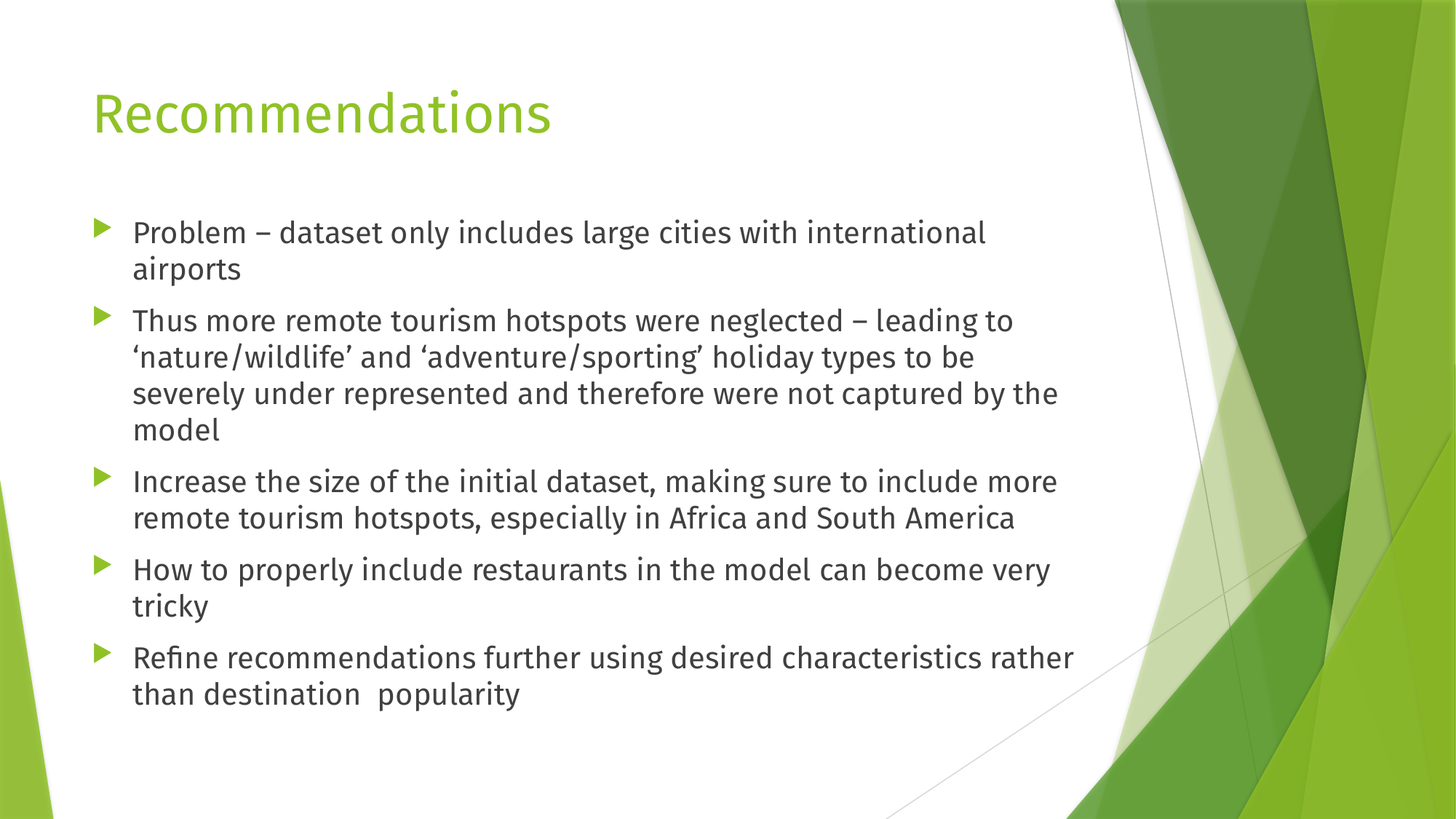

# Recommendations
Problem – dataset only includes large cities with international airports
Thus more remote tourism hotspots were neglected – leading to ‘nature/wildlife’ and ‘adventure/sporting’ holiday types to be severely under represented and therefore were not captured by the model
Increase the size of the initial dataset, making sure to include more remote tourism hotspots, especially in Africa and South America
How to properly include restaurants in the model can become very tricky
Refine recommendations further using desired characteristics rather than destination  popularity